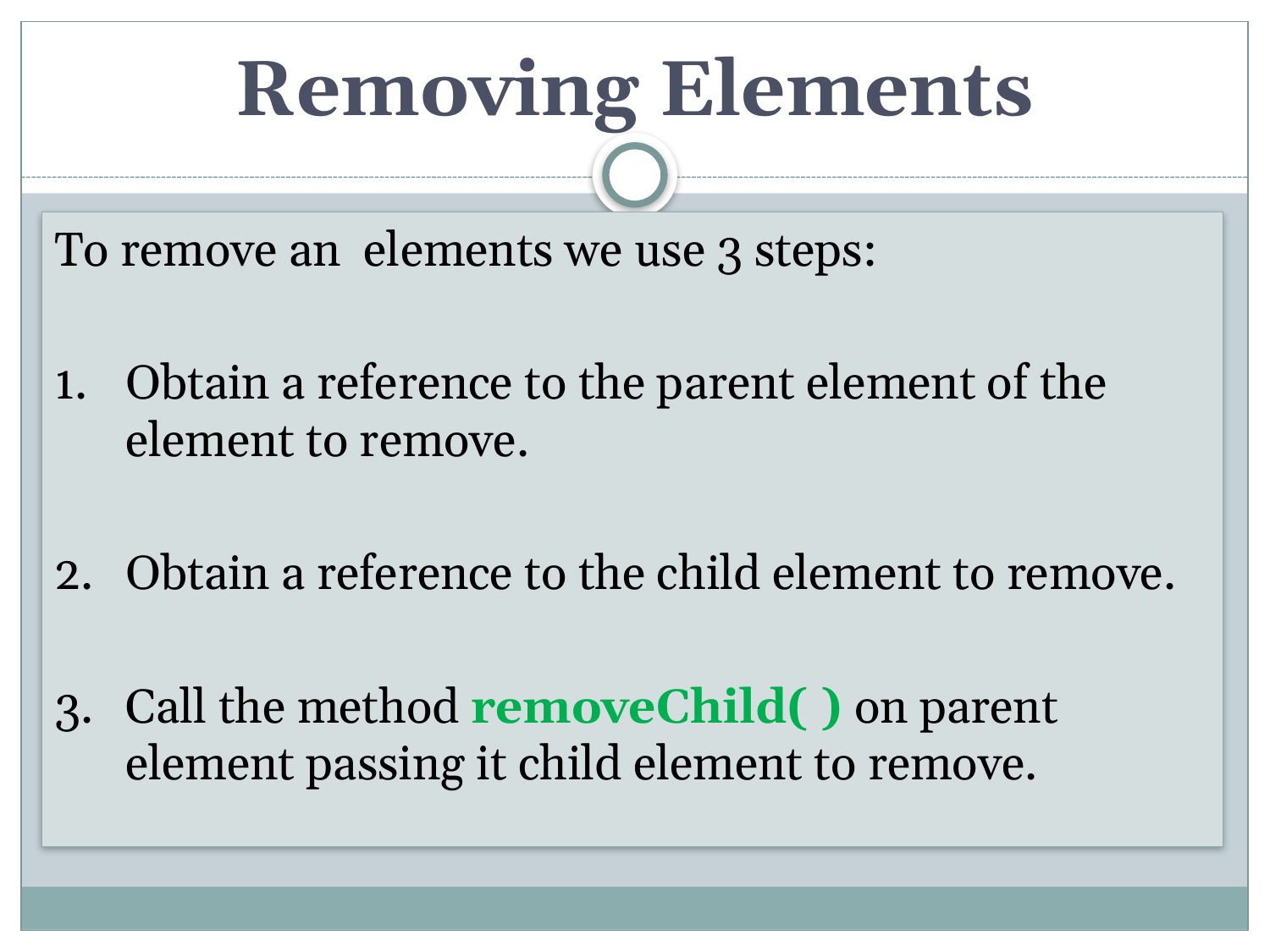

# Removing Elements
To remove an  elements we use 3 steps:

1.	Obtain a reference to the parent element of the element to remove.

2.	Obtain a reference to the child element to remove.

3.	Call the method removeChild( ) on parent element passing it child element to remove.